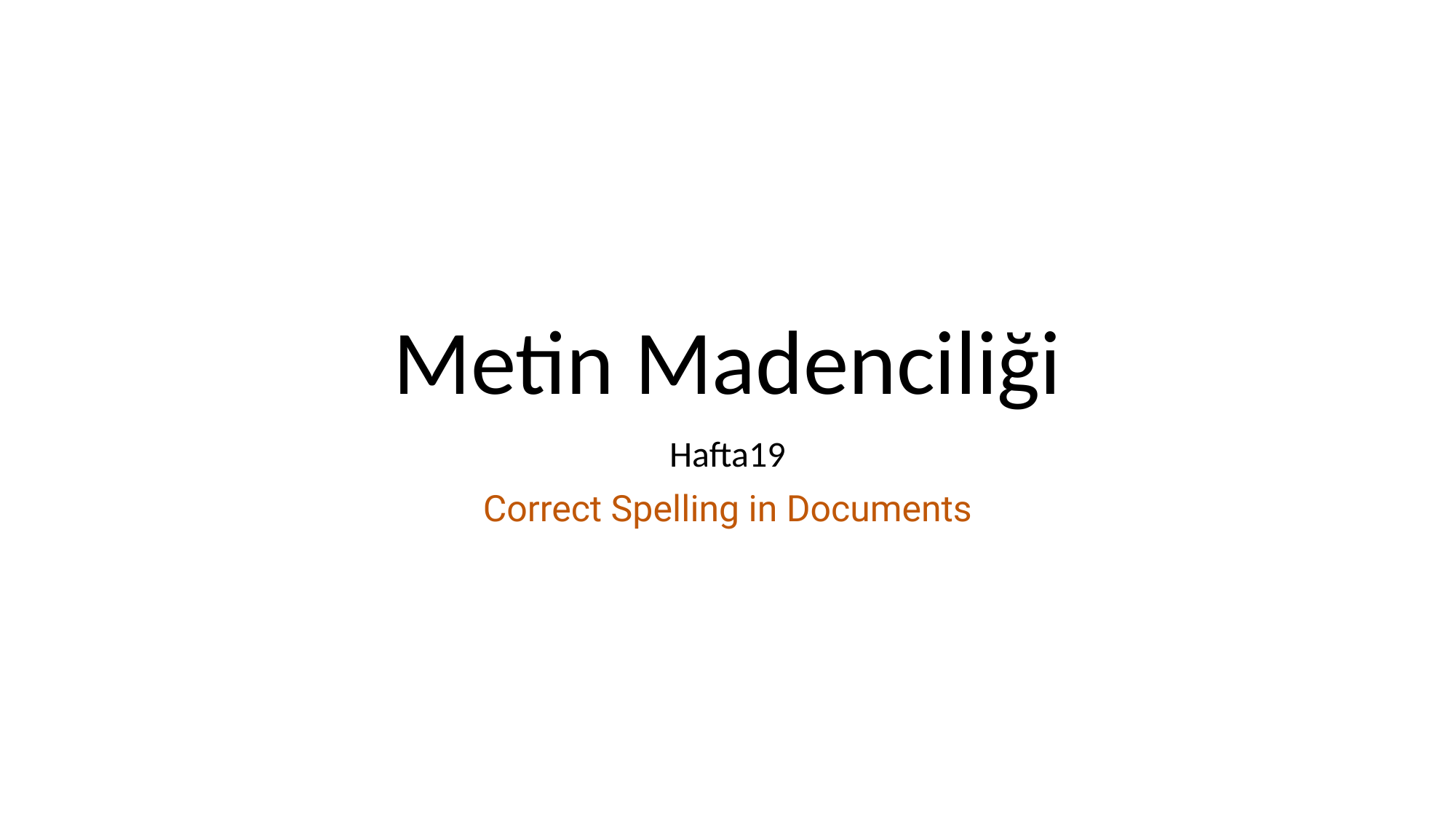

# Metin Madenciliği
Hafta19
Correct Spelling in Documents